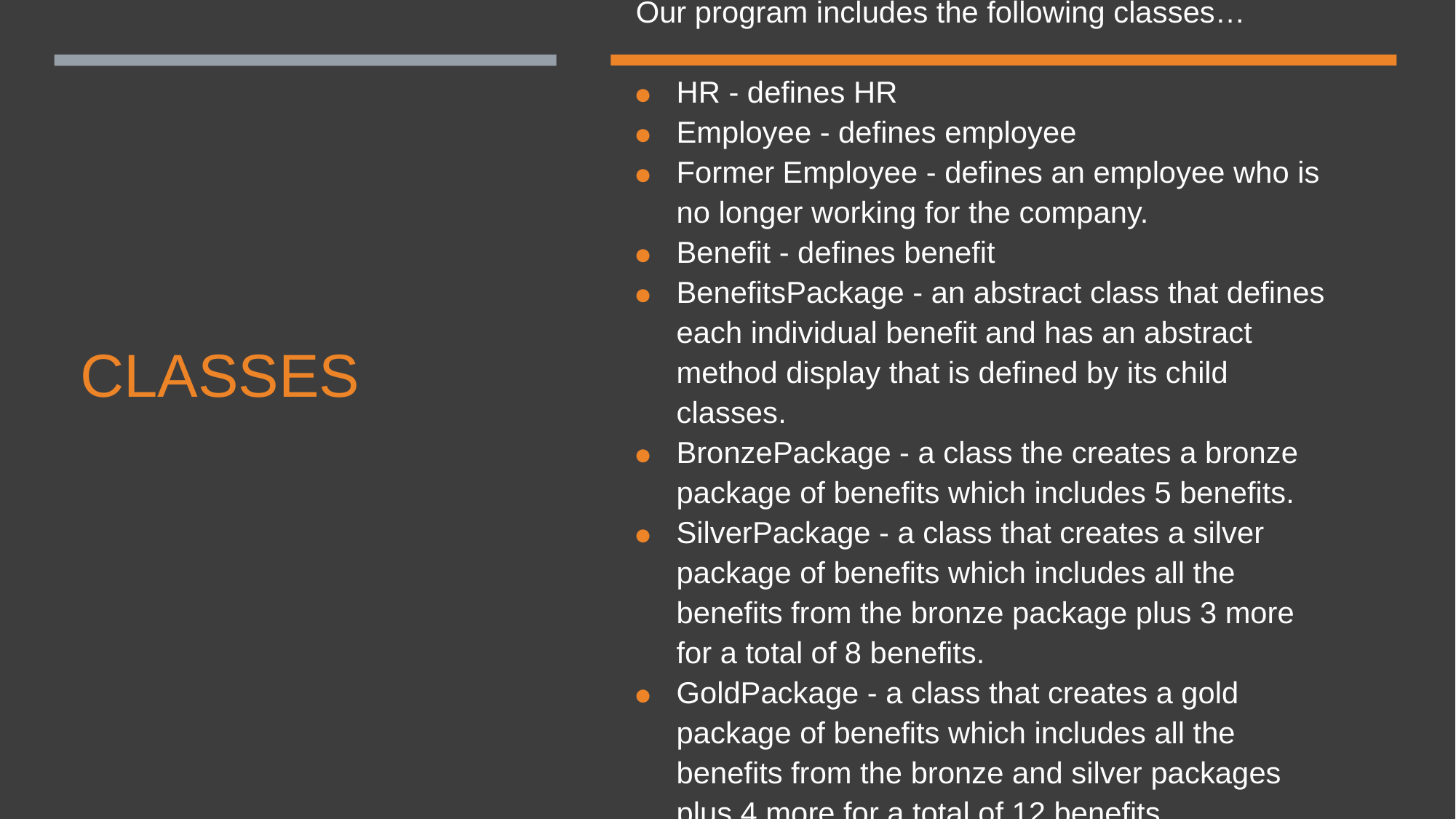

Our program includes the following classes…

HR - defines HR
Employee - defines employee
Former Employee - defines an employee who is no longer working for the company.
Benefit - defines benefit
BenefitsPackage - an abstract class that defines each individual benefit and has an abstract method display that is defined by its child classes.
BronzePackage - a class the creates a bronze package of benefits which includes 5 benefits.
SilverPackage - a class that creates a silver package of benefits which includes all the benefits from the bronze package plus 3 more for a total of 8 benefits.
GoldPackage - a class that creates a gold package of benefits which includes all the benefits from the bronze and silver packages plus 4 more for a total of 12 benefits.
# CLASSES